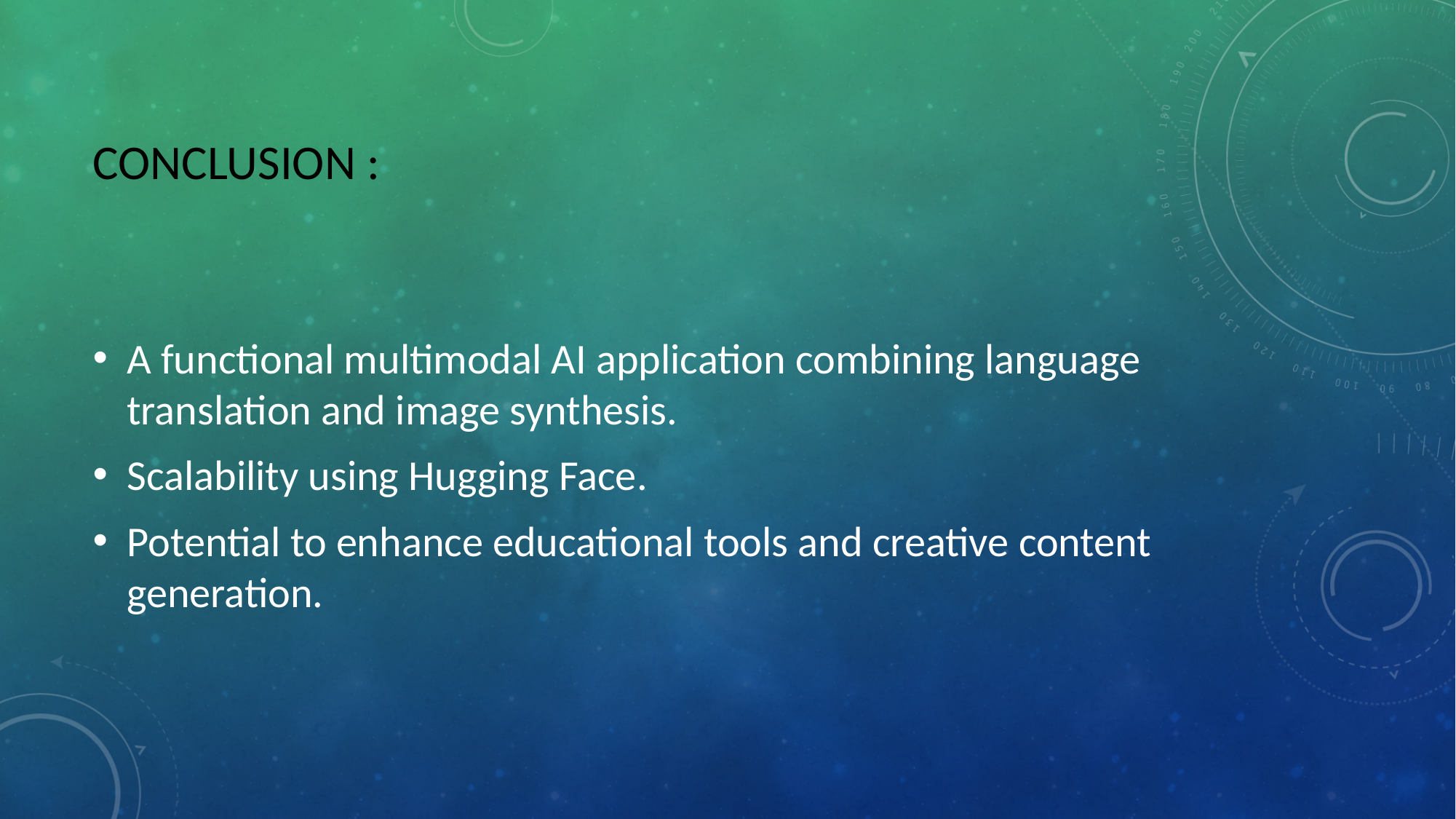

# Conclusion :
A functional multimodal AI application combining language translation and image synthesis.
Scalability using Hugging Face.
Potential to enhance educational tools and creative content generation.